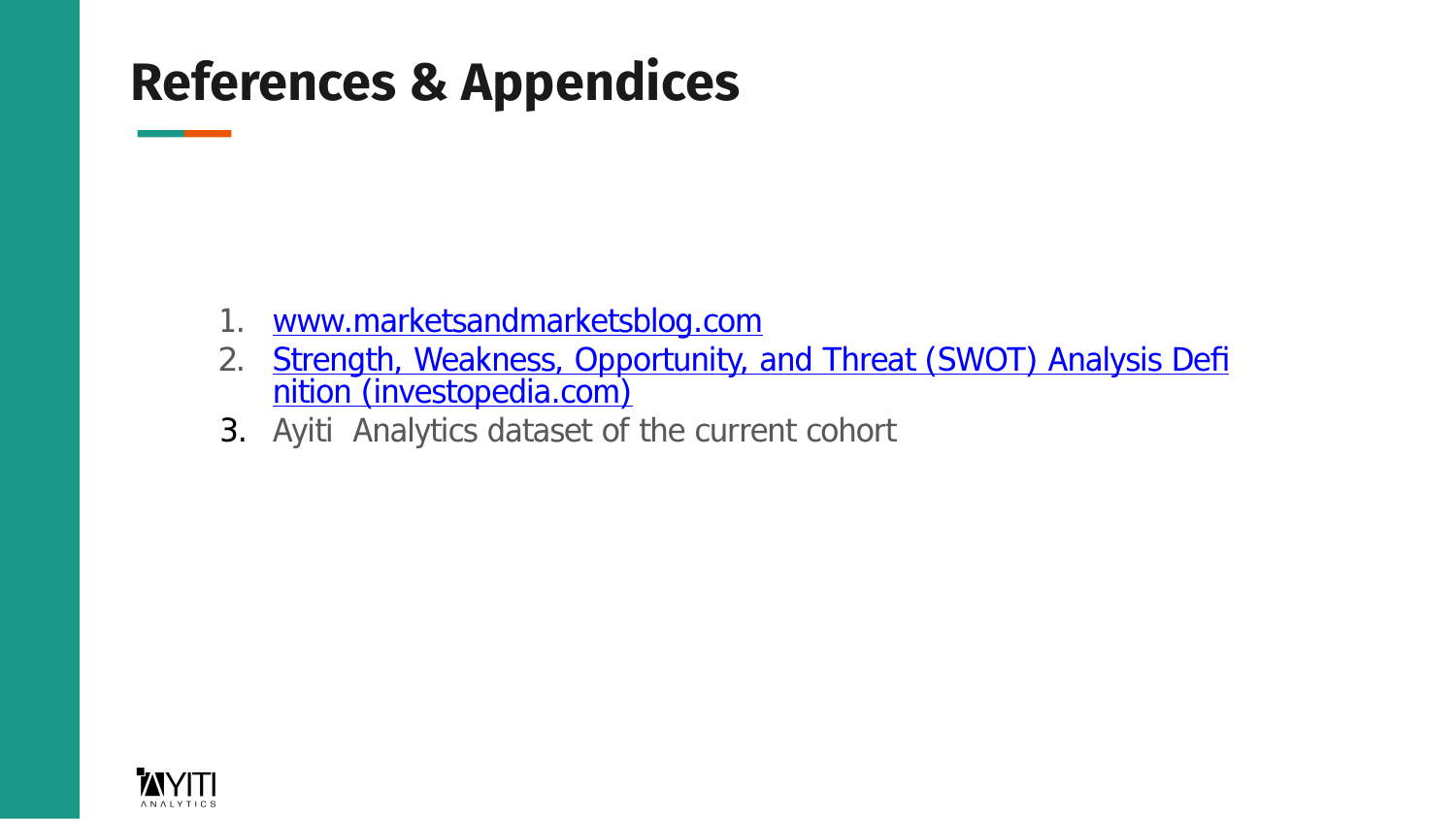

# References & Appendices
www.marketsandmarketsblog.com
Strength, Weakness, Opportunity, and Threat (SWOT) Analysis Definition (investopedia.com)
Ayiti  Analytics dataset of the current cohort